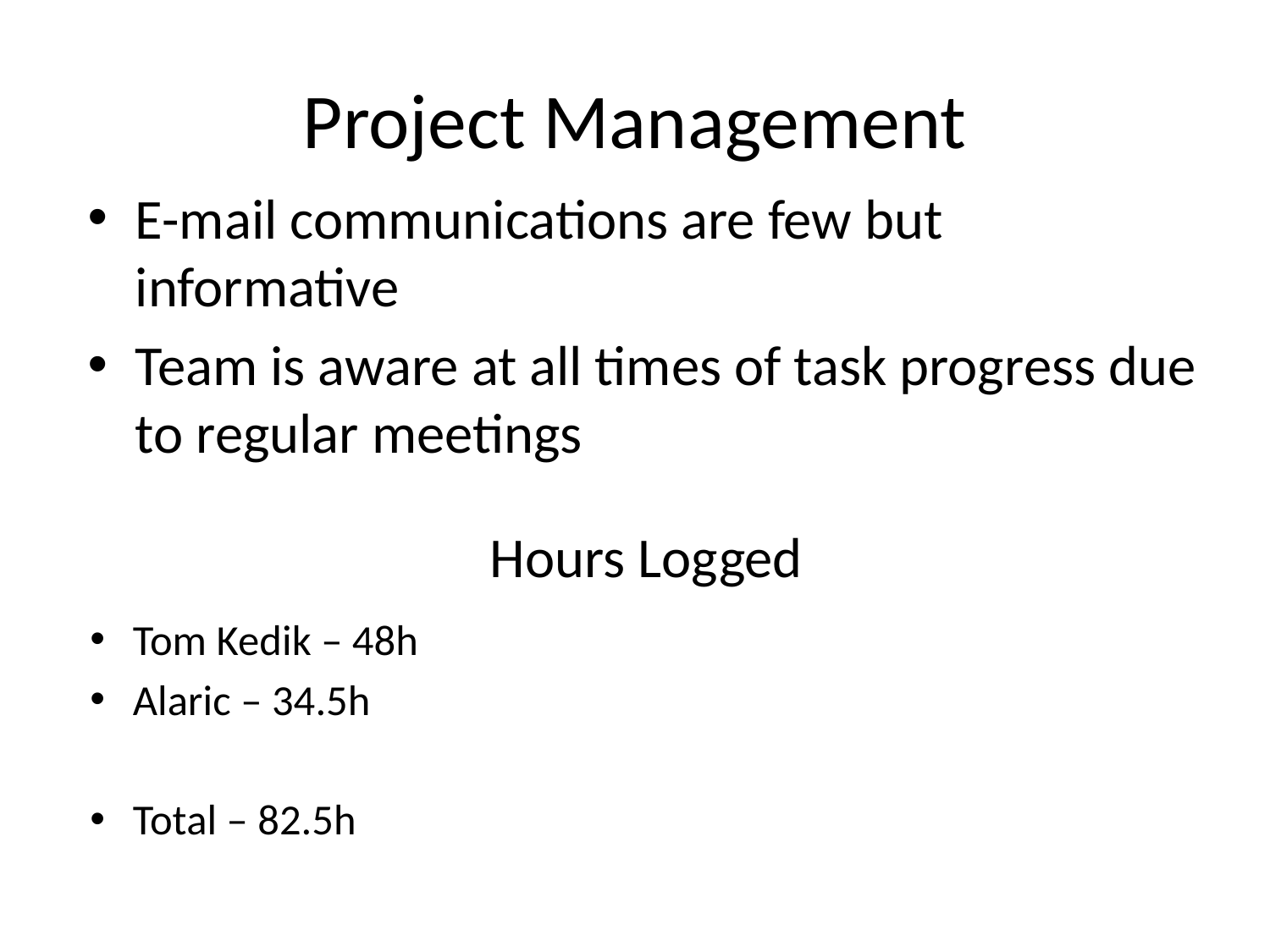

# Project Management
E-mail communications are few but informative
Team is aware at all times of task progress due to regular meetings

Hours Logged
Tom Kedik – 48h
Alaric – 34.5h

Total – 82.5h